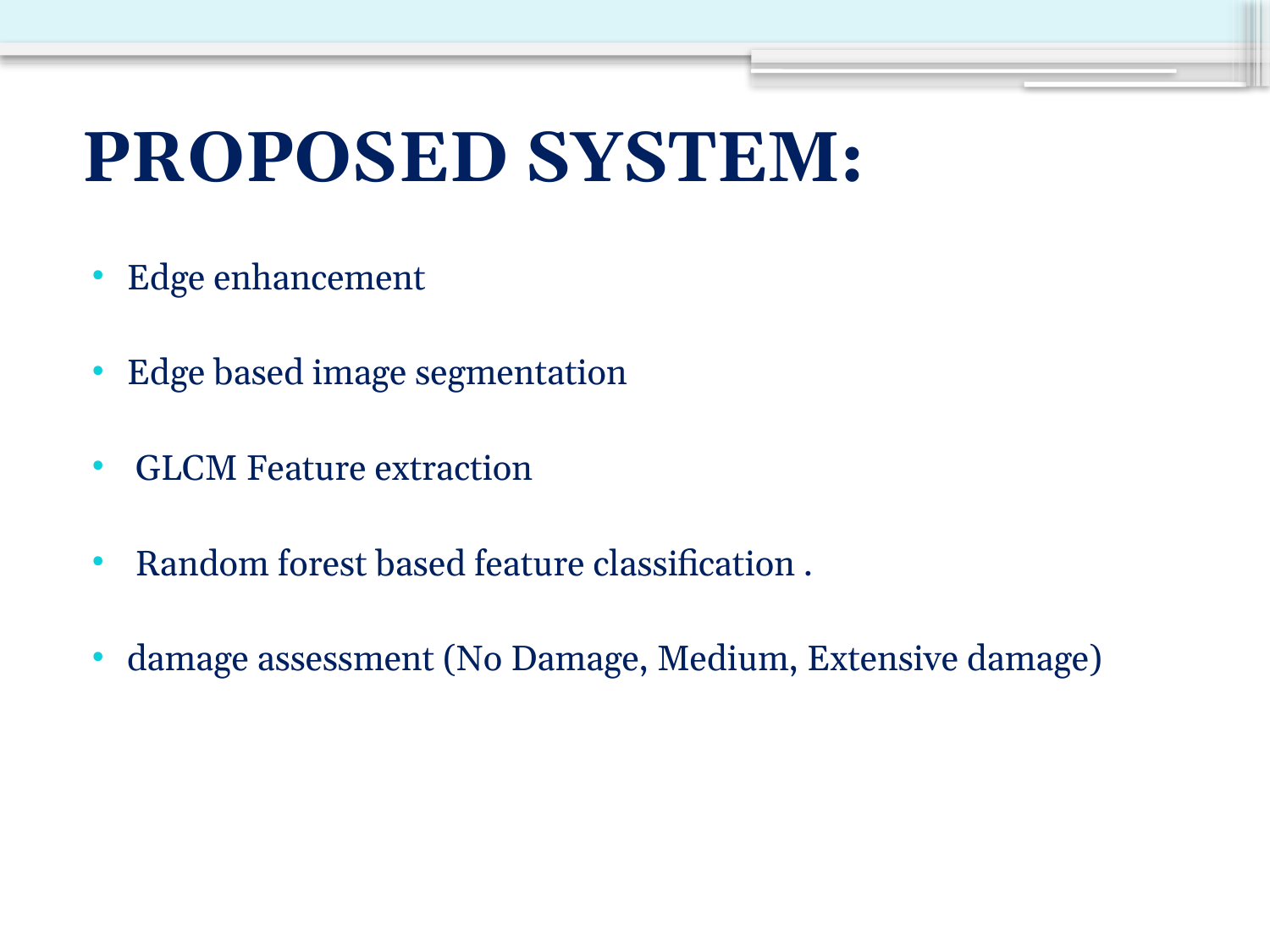

# PROPOSED SYSTEM:
Edge enhancement

Edge based image segmentation

 GLCM Feature extraction

 Random forest based feature classification .

damage assessment (No Damage, Medium, Extensive damage)